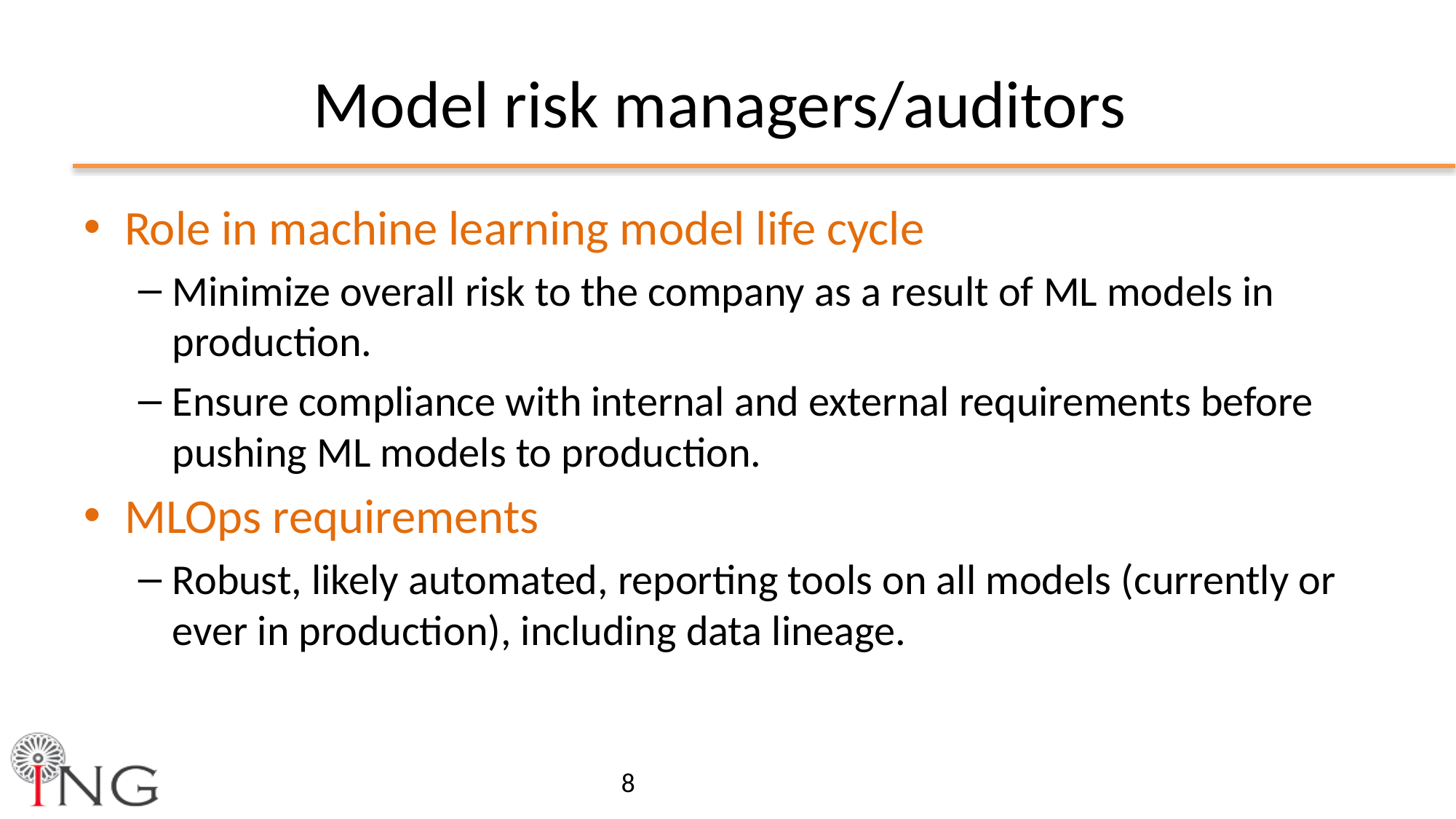

# Model risk managers/auditors
Role in machine learning model life cycle
Minimize overall risk to the company as a result of ML models in production.
Ensure compliance with internal and external requirements before pushing ML models to production.
MLOps requirements
Robust, likely automated, reporting tools on all models (currently or ever in production), including data lineage.

8